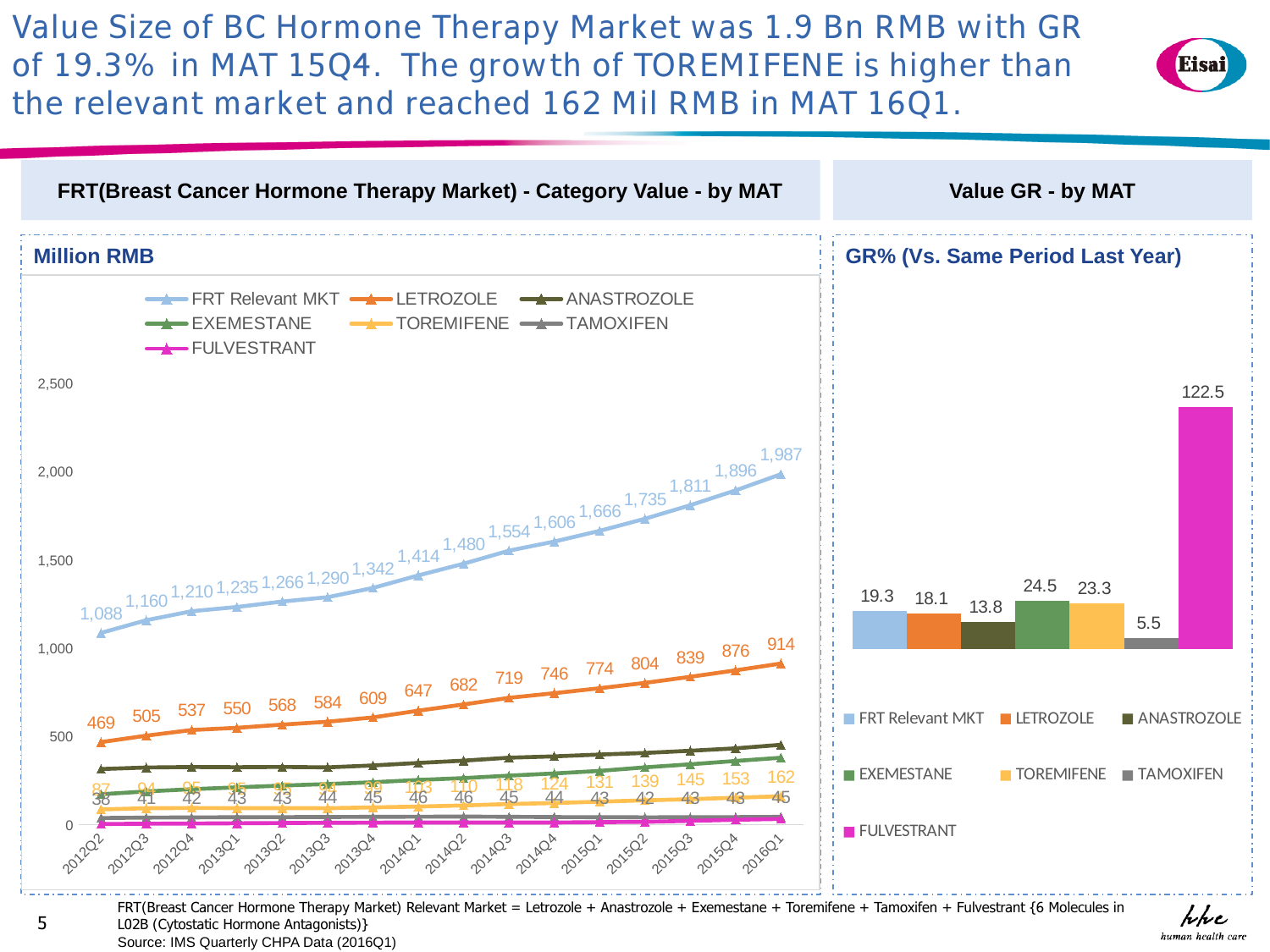

Value Size of BC Hormone Therapy Market was 1.9 Bn RMB with GR of 19.3% in MAT 15Q4.  The growth of TOREMIFENE is higher than the relevant market and reached 162 Mil RMB in MAT 16Q1.
FRT(Breast Cancer Hormone Therapy Market) - Category Value - by MAT
Value GR - by MAT

Million RMB
GR% (Vs. Same Period Last Year)

### Chart

| Category | FRT Relevant MKT | LETROZOLE | ANASTROZOLE | EXEMESTANE | TOREMIFENE | TAMOXIFEN | FULVESTRANT |
|---|---|---|---|---|---|---|---|
| 2012Q2 | 1087.7636 | 468.6396 | 316.0203 | 173.0803 | 87.2269 | 38.4176 | 4.3788 |
| 2012Q3 | 1159.5532 | 505.405 | 324.6455 | 188.9352 | 93.9944 | 40.5743 | 5.999 |
| 2012Q4 | 1210.4793 | 537.2398 | 327.4014 | 201.6674 | 95.2692 | 41.5734 | 7.3281 |
| 2013Q1 | 1234.6868 | 549.7005 | 326.4822 | 212.3477 | 94.5102 | 42.9342 | 8.712 |
| 2013Q2 | 1265.5535 | 567.781 | 327.6302 | 222.4019 | 94.5326 | 43.2597 | 9.9481 |
| 2013Q3 | 1290.3465 | 584.2851 | 325.4849 | 231.1662 | 93.9418 | 43.9409 | 11.5276 |
| 2013Q4 | 1342.495 | 608.8563 | 336.1518 | 241.2458 | 98.696 | 45.1719 | 12.3731 |
| 2014Q1 | 1413.6759 | 646.9176 | 350.7256 | 254.2508 | 103.3668 | 45.6193 | 12.7959 |
| 2014Q2 | 1479.9856 | 682.3448 | 363.7415 | 264.6132 | 109.6873 | 46.3679 | 13.231 |
| 2014Q3 | 1553.8854 | 719.4979 | 380.4614 | 278.5304 | 117.741 | 45.194 | 12.4607 |
| 2014Q4 | 1605.5193 | 746.205 | 388.0433 | 291.1562 | 123.5031 | 43.7252 | 12.8864 |
| 2015Q1 | 1666.3589 | 774.111 | 398.155 | 305.3111 | 131.1154 | 42.7552 | 14.9112 |
| 2015Q2 | 1734.622 | 804.2197 | 407.1906 | 325.453 | 138.6871 | 42.2166 | 16.855 |
| 2015Q3 | 1811.4369 | 838.7776 | 419.6501 | 342.9756 | 145.2957 | 42.5882 | 22.1497 |
| 2015Q4 | 1895.6799 | 875.5461 | 433.1714 | 361.9359 | 153.2636 | 43.3621 | 28.4009 |
| 2016Q1 | 1987.3303 | 914.0257 | 453.182 | 380.1337 | 161.685 | 45.1213 | 33.1826 |

### Chart

| Category |  |  |  |  |  |  |  |
|---|---|---|---|---|---|---|---|
FRT(Breast Cancer Hormone Therapy Market) Relevant Market = Letrozole + Anastrozole + Exemestane + Toremifene + Tamoxifen + Fulvestrant {6 Molecules in L02B (Cytostatic Hormone Antagonists)}
5
Source: IMS Quarterly CHPA Data (2016Q1)